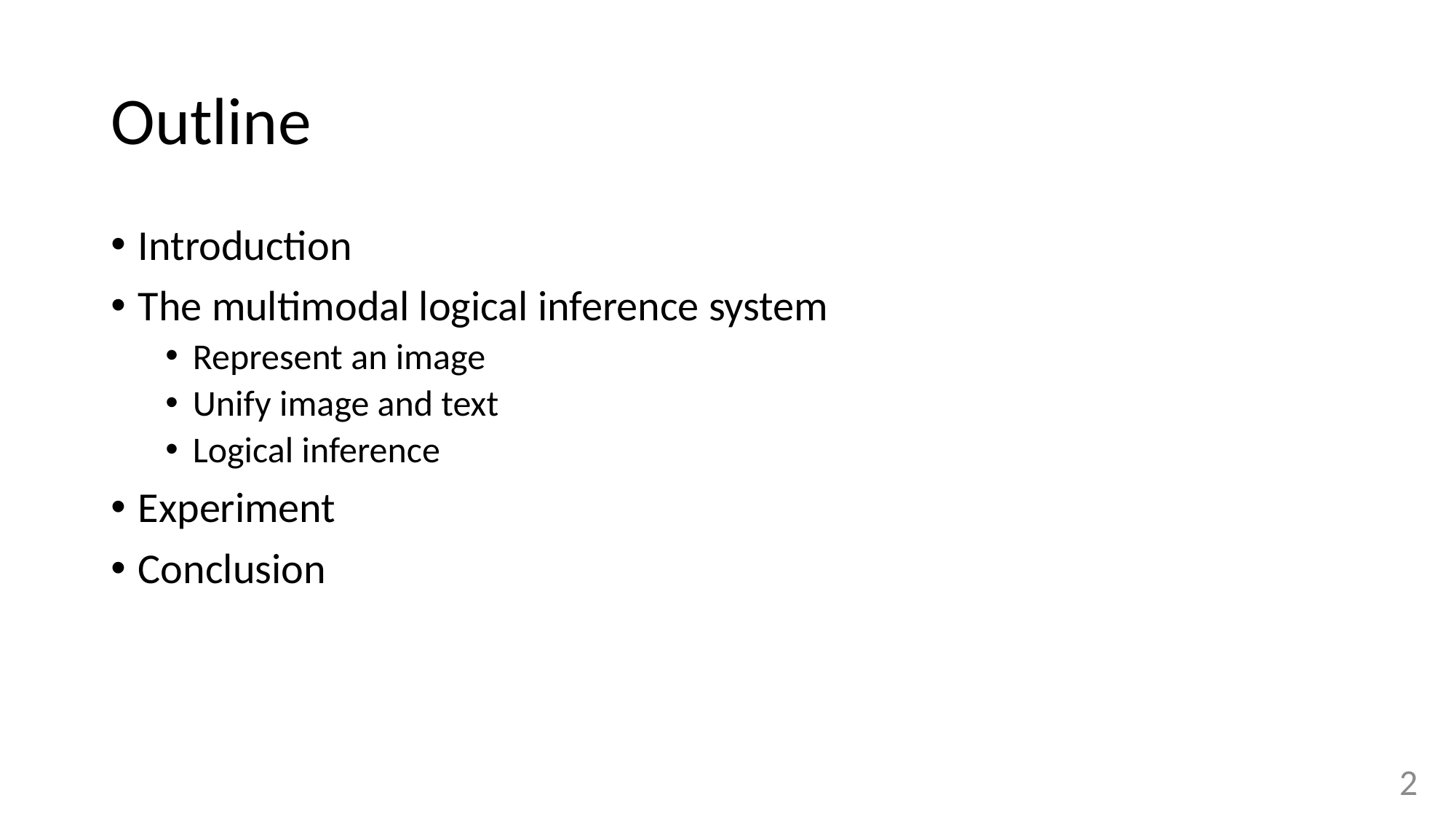

# Outline
Introduction
The multimodal logical inference system
Represent an image
Unify image and text
Logical inference
Experiment
Conclusion

2